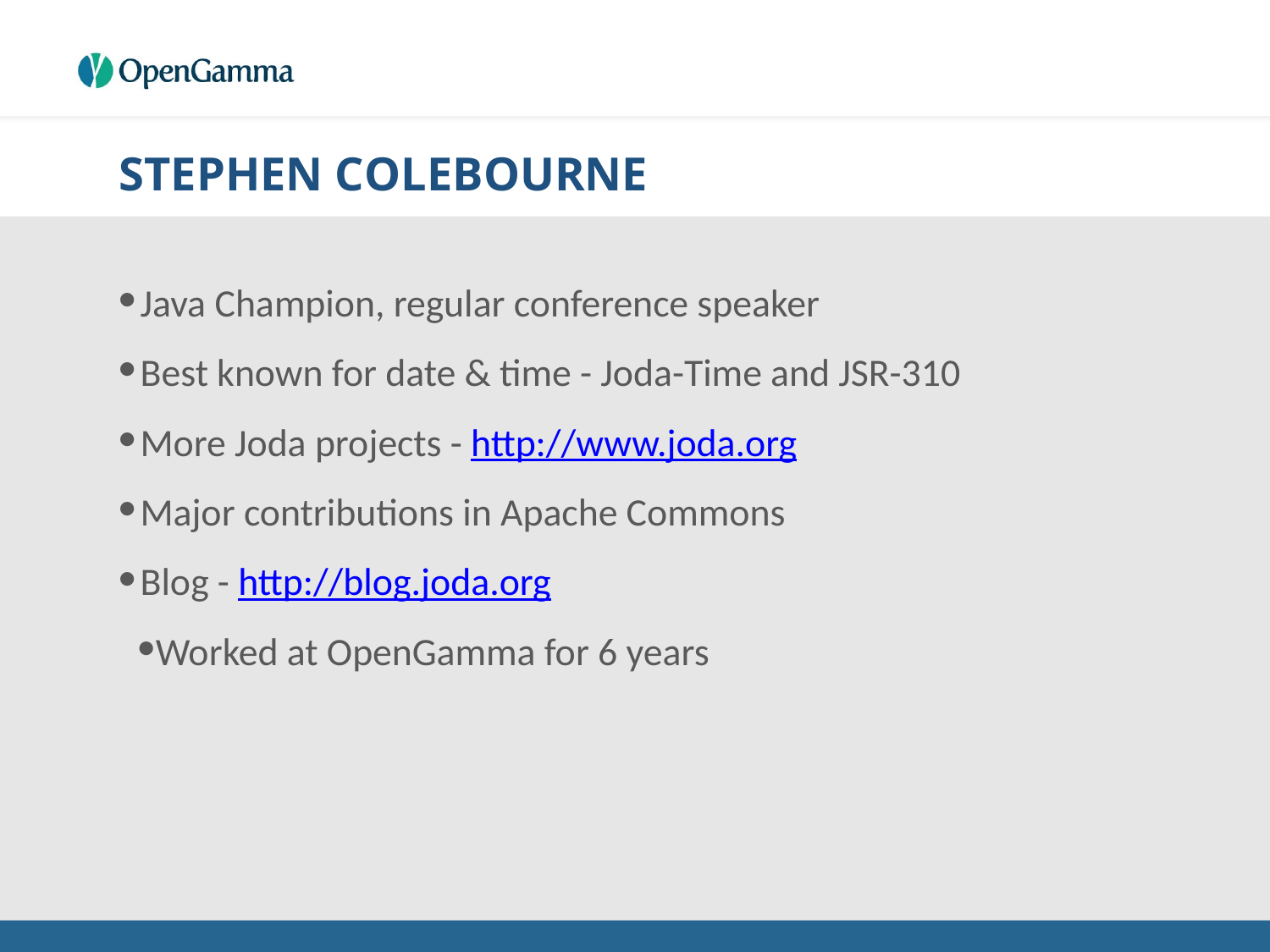

# STEPHEN COLEBOURNE
Java Champion, regular conference speaker
Best known for date & time - Joda-Time and JSR-310
More Joda projects - http://www.joda.org
Major contributions in Apache Commons
Blog - http://blog.joda.org
Worked at OpenGamma for 6 years